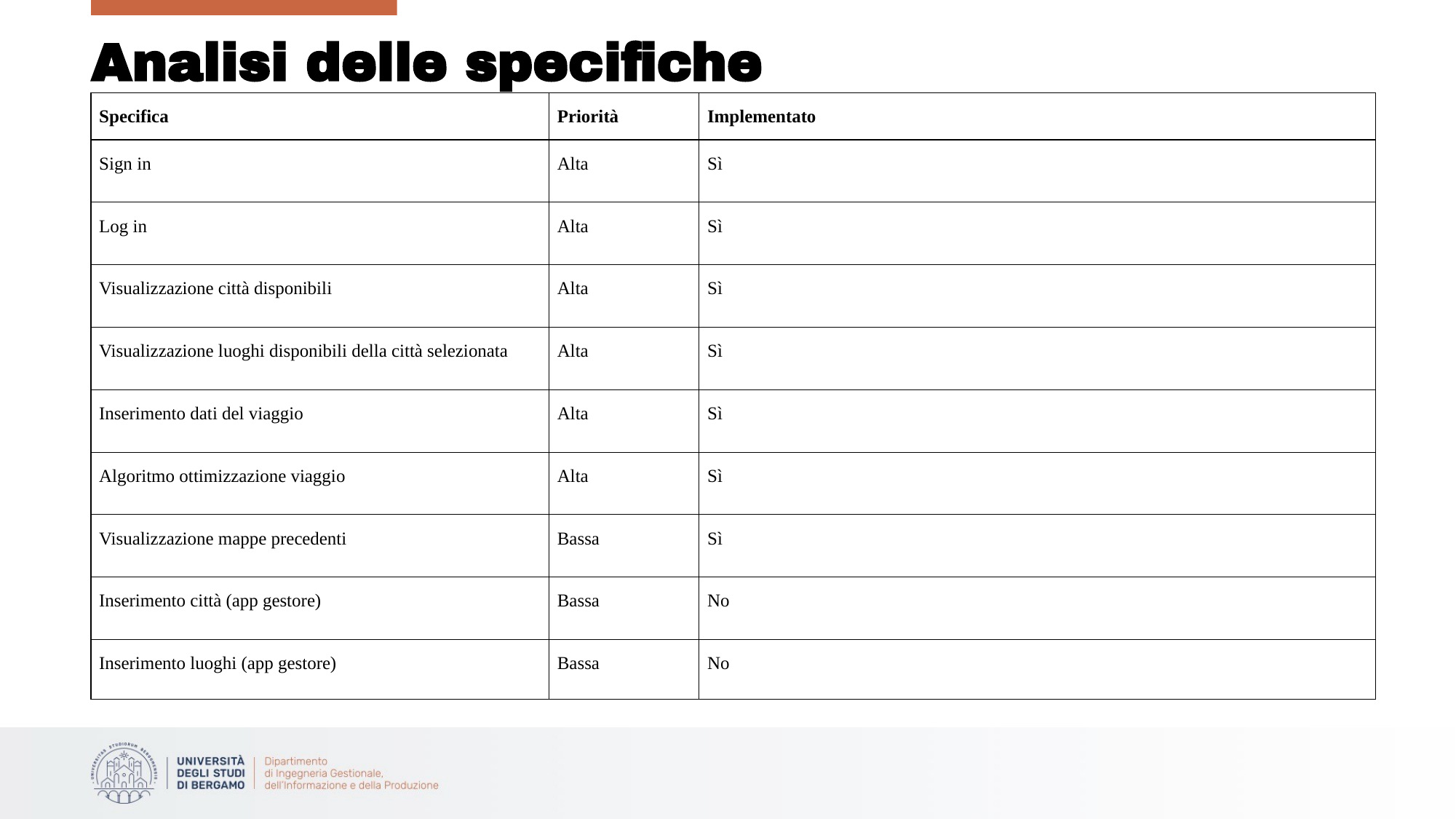

# Analisi delle specifiche
| Specifica | Priorità | Implementato |
| --- | --- | --- |
| Sign in | Alta | Sì |
| Log in | Alta | Sì |
| Visualizzazione città disponibili | Alta | Sì |
| Visualizzazione luoghi disponibili della città selezionata | Alta | Sì |
| Inserimento dati del viaggio | Alta | Sì |
| Algoritmo ottimizzazione viaggio | Alta | Sì |
| Visualizzazione mappe precedenti | Bassa | Sì |
| Inserimento città (app gestore) | Bassa | No |
| Inserimento luoghi (app gestore) | Bassa | No |